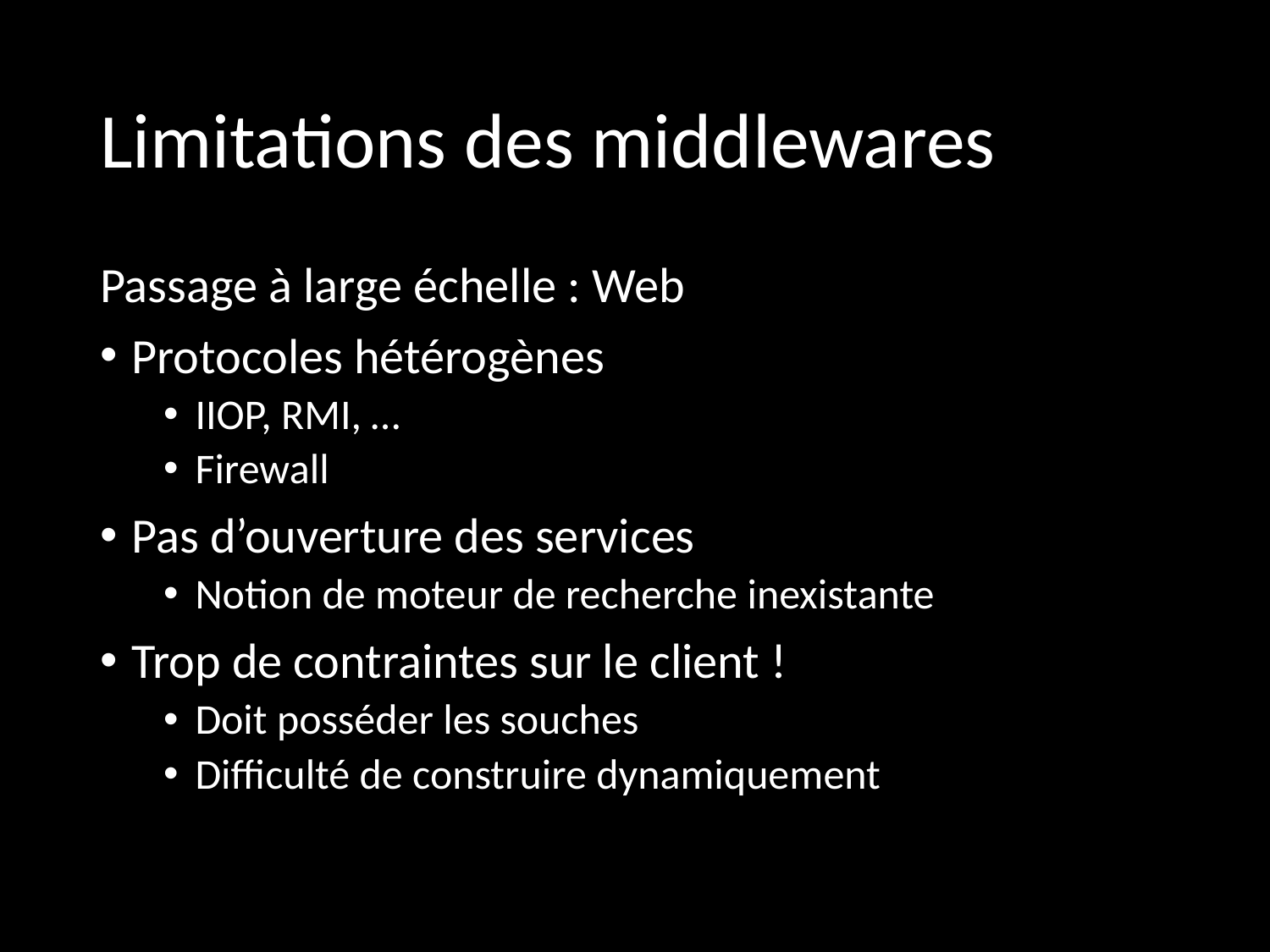

# Limitations des middlewares
Passage à large échelle : Web
Protocoles hétérogènes
IIOP, RMI, …
Firewall
Pas d’ouverture des services
Notion de moteur de recherche inexistante
Trop de contraintes sur le client !
Doit posséder les souches
Difficulté de construire dynamiquement